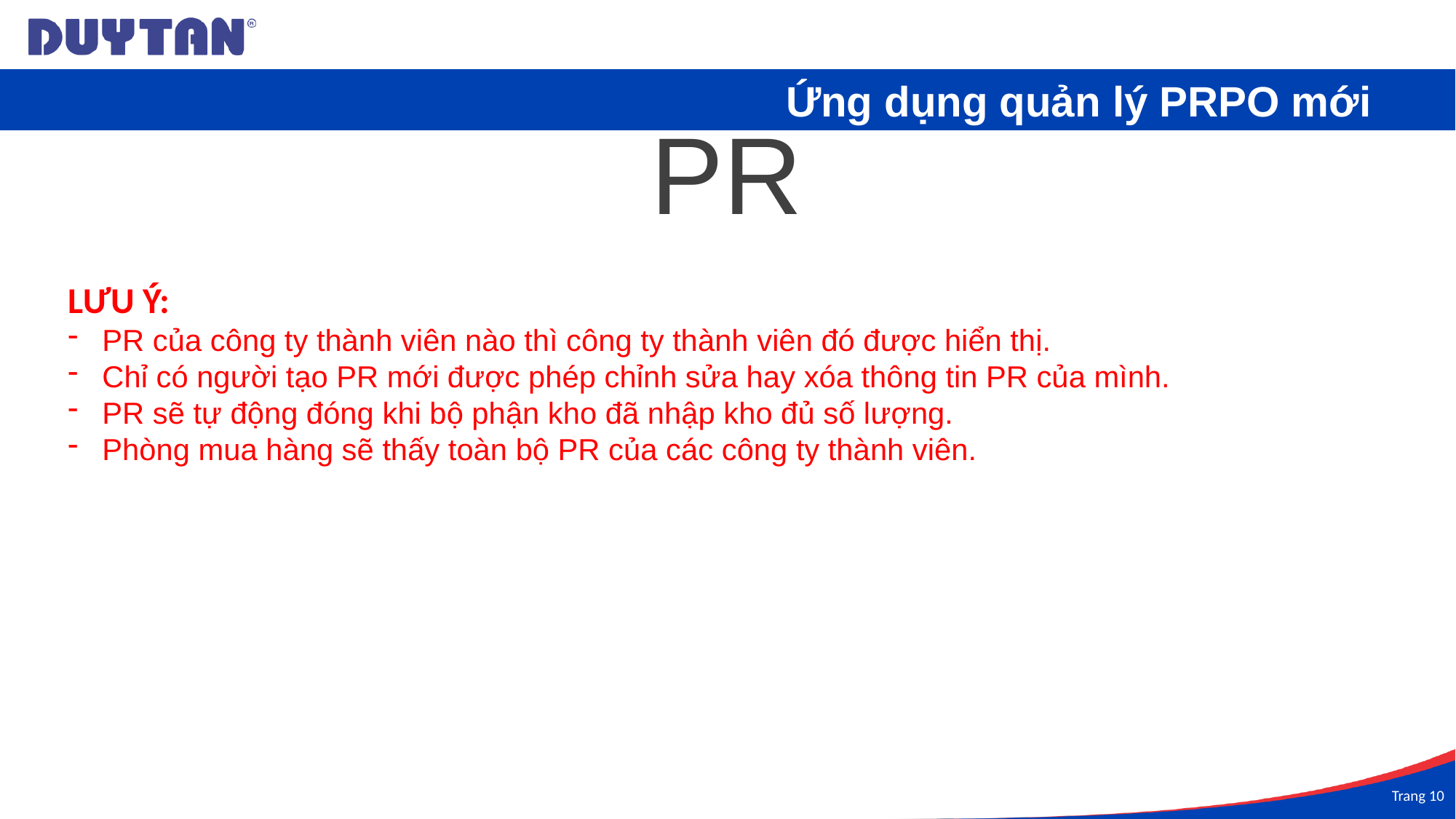

# Ứng dụng quản lý PRPO mới
PR
LƯU Ý:
PR của công ty thành viên nào thì công ty thành viên đó được hiển thị.
Chỉ có người tạo PR mới được phép chỉnh sửa hay xóa thông tin PR của mình.
PR sẽ tự động đóng khi bộ phận kho đã nhập kho đủ số lượng.
Phòng mua hàng sẽ thấy toàn bộ PR của các công ty thành viên.

Trang 10